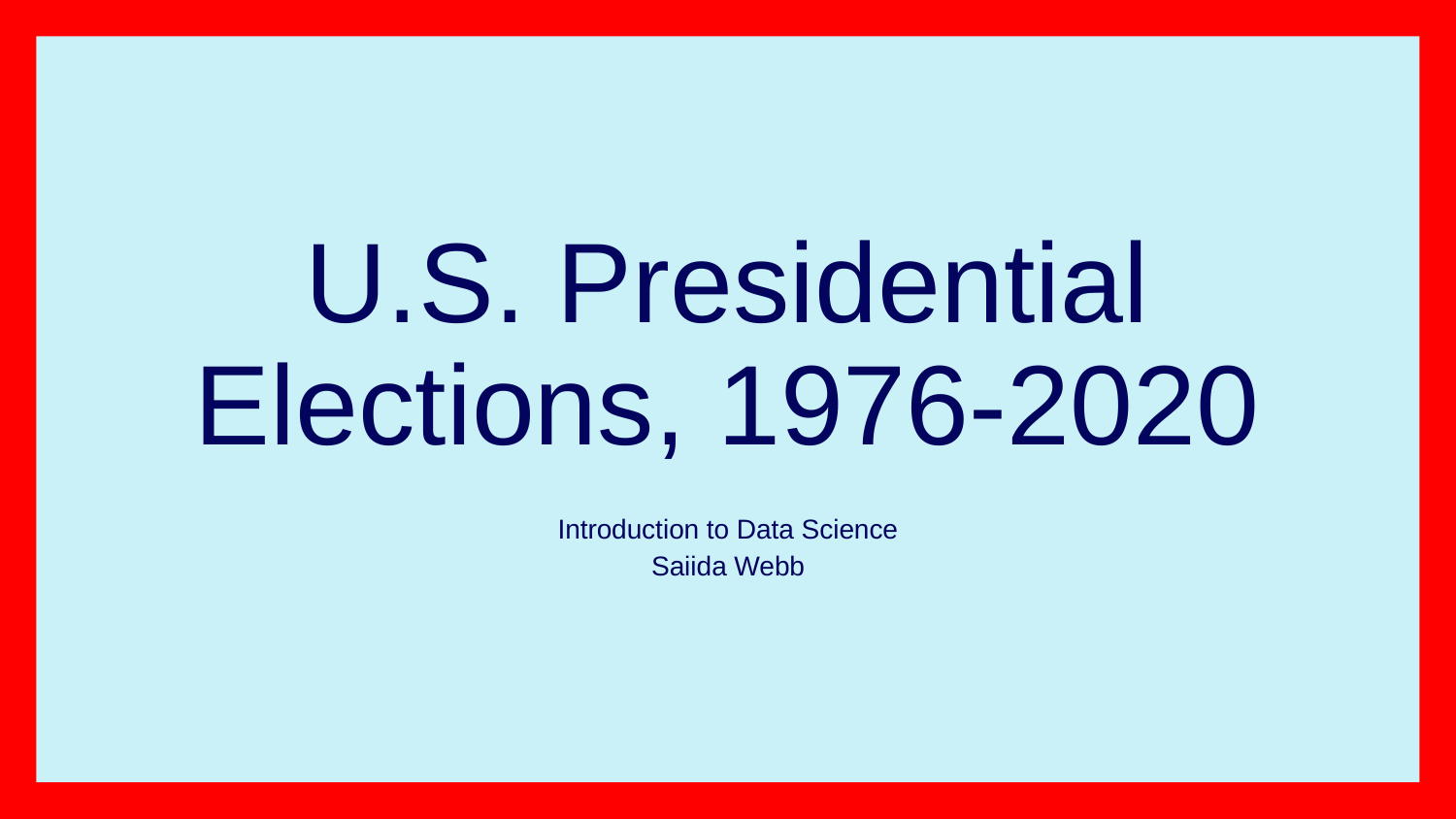

# U.S. Presidential Elections, 1976-2020
Introduction to Data Science
Saiida Webb